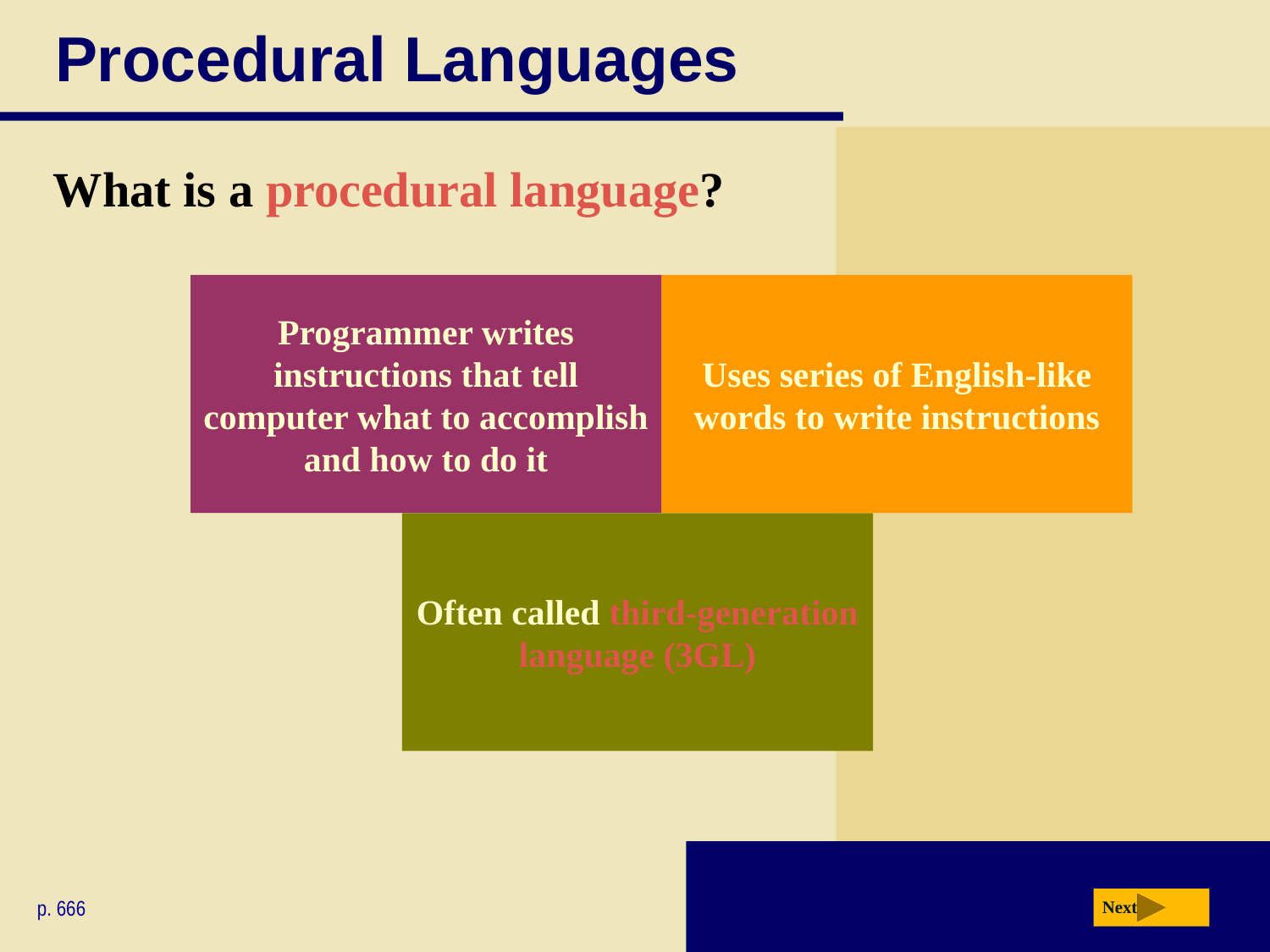

# Procedural Languages
What is a procedural language?
Programmer writes instructions that tell computer what to accomplish and how to do it
Uses series of English-like words to write instructions
Often called third-generation language (3GL)
p. 666

Next